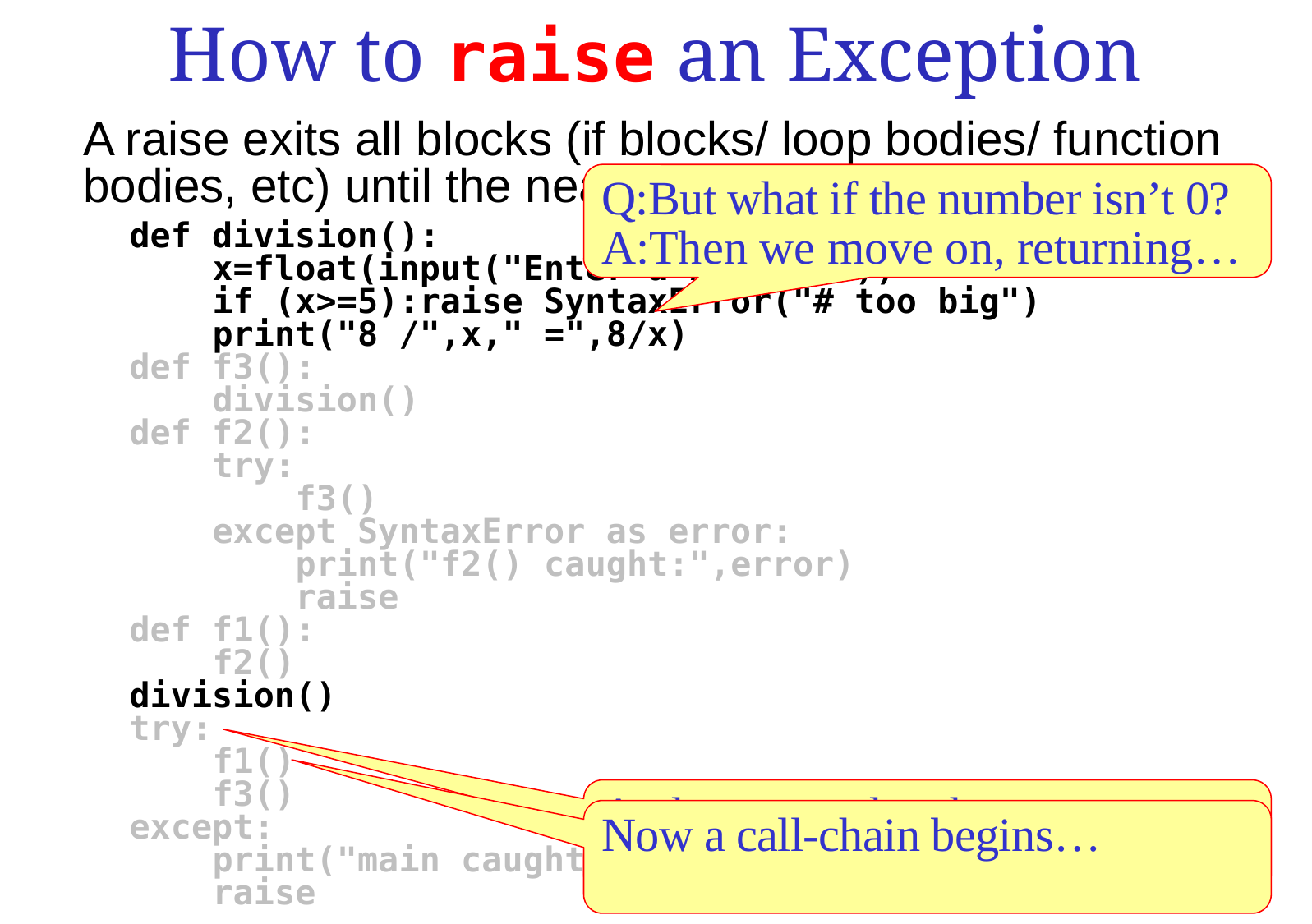

How to raise an Exception
A raise exits all blocks (if blocks/ loop bodies/ function bodies, etc) until the nearest enclosing “try” (if any):
def division():
    x=float(input("Enter a # < 5: "))
    if (x>=5):raise SyntaxError("# too big")
    print("8 /",x," =",8/x)
def f3():
    division()
def f2():
    try:
        f3()
    except SyntaxError as error:
        print("f2() caught:",error)
        raise
def f1():
    f2()
division()
try:
    f1()
    f3()
except:
    print("main caught an error")
    raise
Q:But what if the number isn’t 0?
A:Then we move on, returning…
And so we end up here…
Now a call-chain begins…